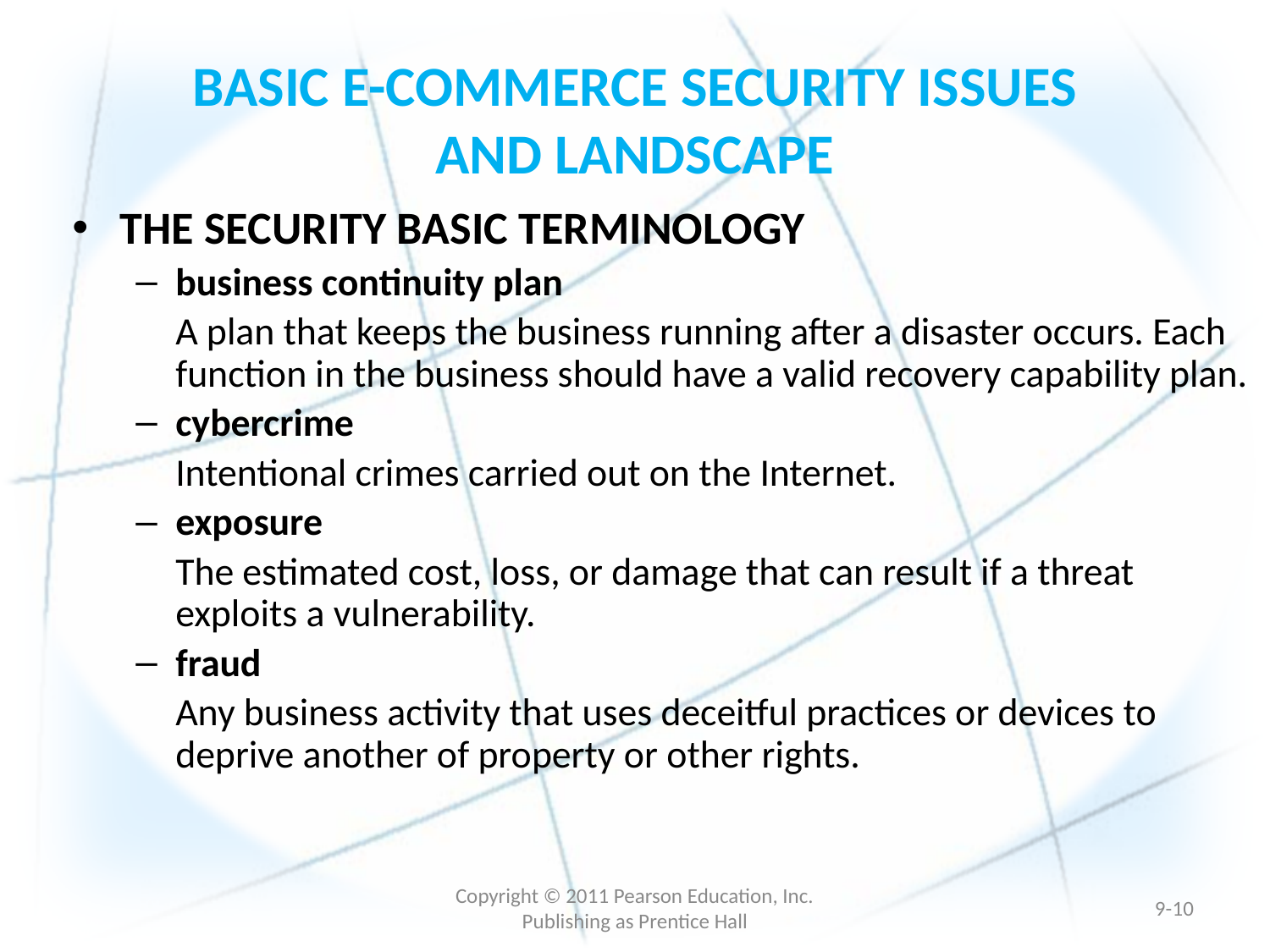

# BASIC E-COMMERCE SECURITY ISSUES AND LANDSCAPE
THE SECURITY BASIC TERMINOLOGY
business continuity plan
	A plan that keeps the business running after a disaster occurs. Each function in the business should have a valid recovery capability plan.
cybercrime
	Intentional crimes carried out on the Internet.
exposure
	The estimated cost, loss, or damage that can result if a threat exploits a vulnerability.
fraud
	Any business activity that uses deceitful practices or devices to deprive another of property or other rights.
Copyright © 2011 Pearson Education, Inc. Publishing as Prentice Hall
9-10